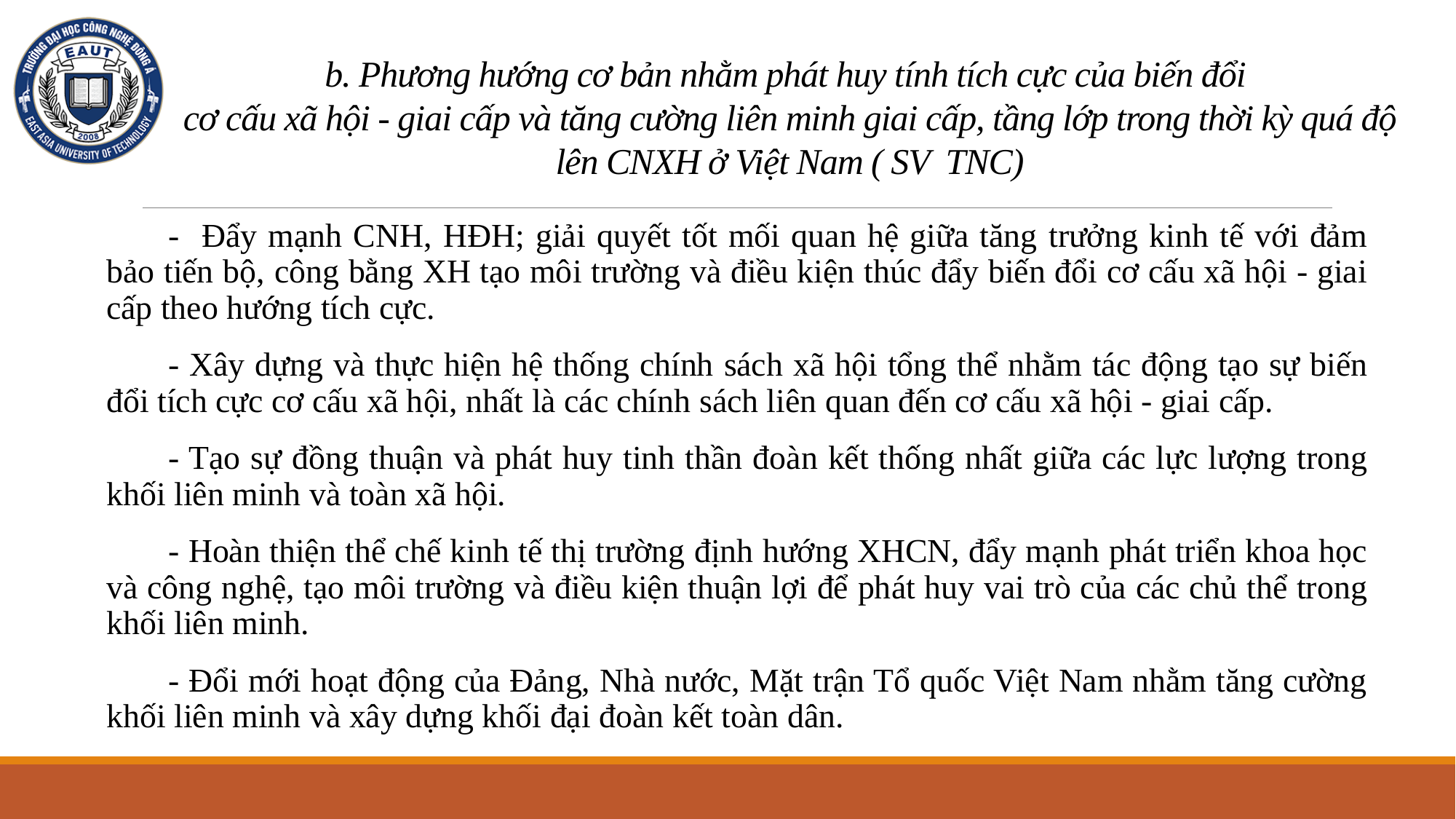

# b. Phương hướng cơ bản nhằm phát huy tính tích cực của biến đổi cơ cấu xã hội - giai cấp và tăng cường liên minh giai cấp, tầng lớp trong thời kỳ quá độ lên CNXH ở Việt Nam ( SV  TNC)
-  Đẩy mạnh CNH, HĐH; giải quyết tốt mối quan hệ giữa tăng trưởng kinh tế với đảm bảo tiến bộ, công bằng XH tạo môi trường và điều kiện thúc đẩy biến đổi cơ cấu xã hội - giai cấp theo hướng tích cực.
- Xây dựng và thực hiện hệ thống chính sách xã hội tổng thể nhằm tác động tạo sự biến đổi tích cực cơ cấu xã hội, nhất là các chính sách liên quan đến cơ cấu xã hội - giai cấp.
- Tạo sự đồng thuận và phát huy tinh thần đoàn kết thống nhất giữa các lực lượng trong khối liên minh và toàn xã hội.
- Hoàn thiện thể chế kinh tế thị trường định hướng XHCN, đẩy mạnh phát triển khoa học và công nghệ, tạo môi trường và điều kiện thuận lợi để phát huy vai trò của các chủ thể trong khối liên minh.
- Đổi mới hoạt động của Đảng, Nhà nước, Mặt trận Tổ quốc Việt Nam nhằm tăng cường khối liên minh và xây dựng khối đại đoàn kết toàn dân.